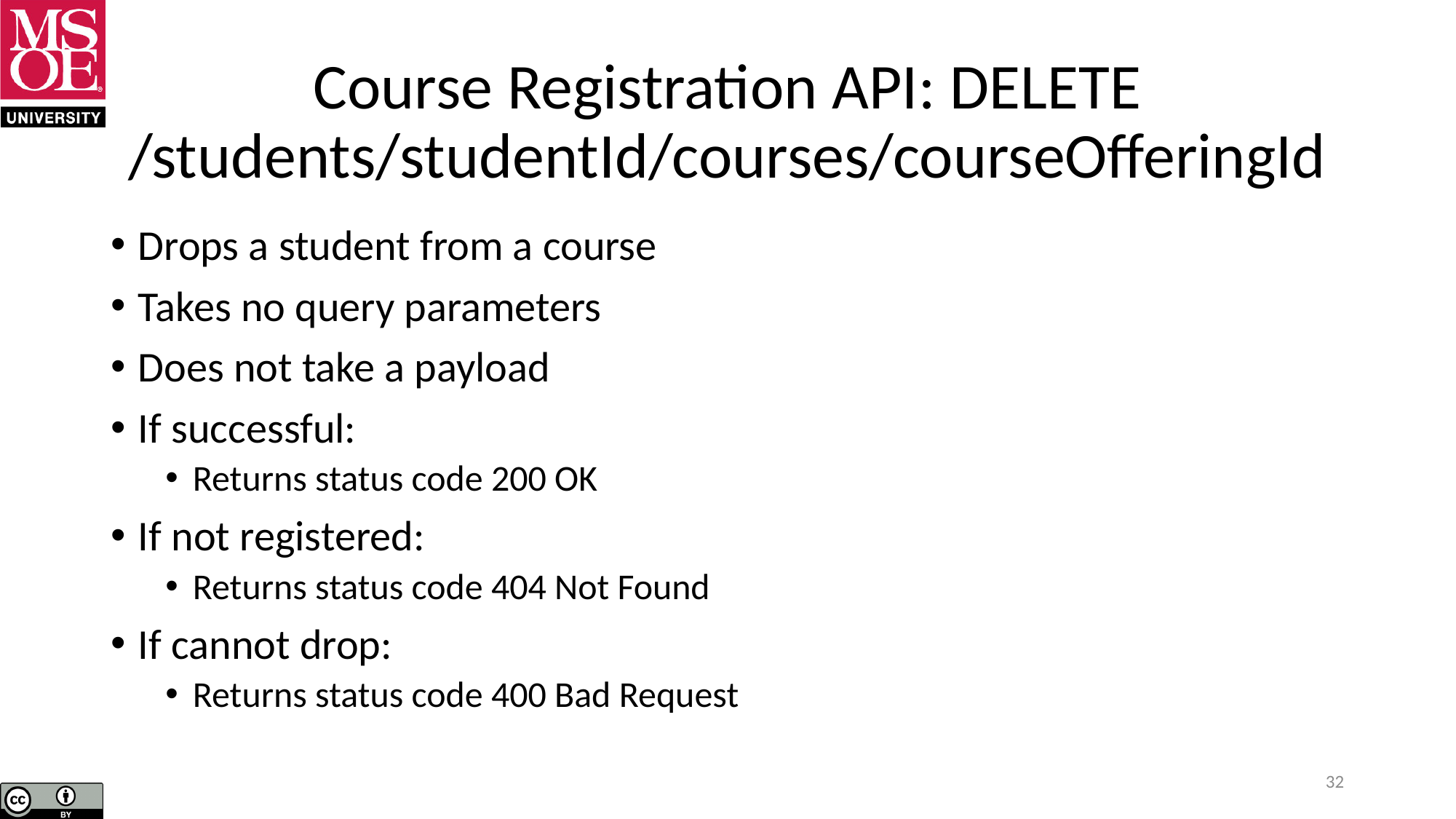

# Course Registration API: DELETE /students/studentId/courses/courseOfferingId
Drops a student from a course
Takes no query parameters
Does not take a payload
If successful:
Returns status code 200 OK
If not registered:
Returns status code 404 Not Found
If cannot drop:
Returns status code 400 Bad Request

32